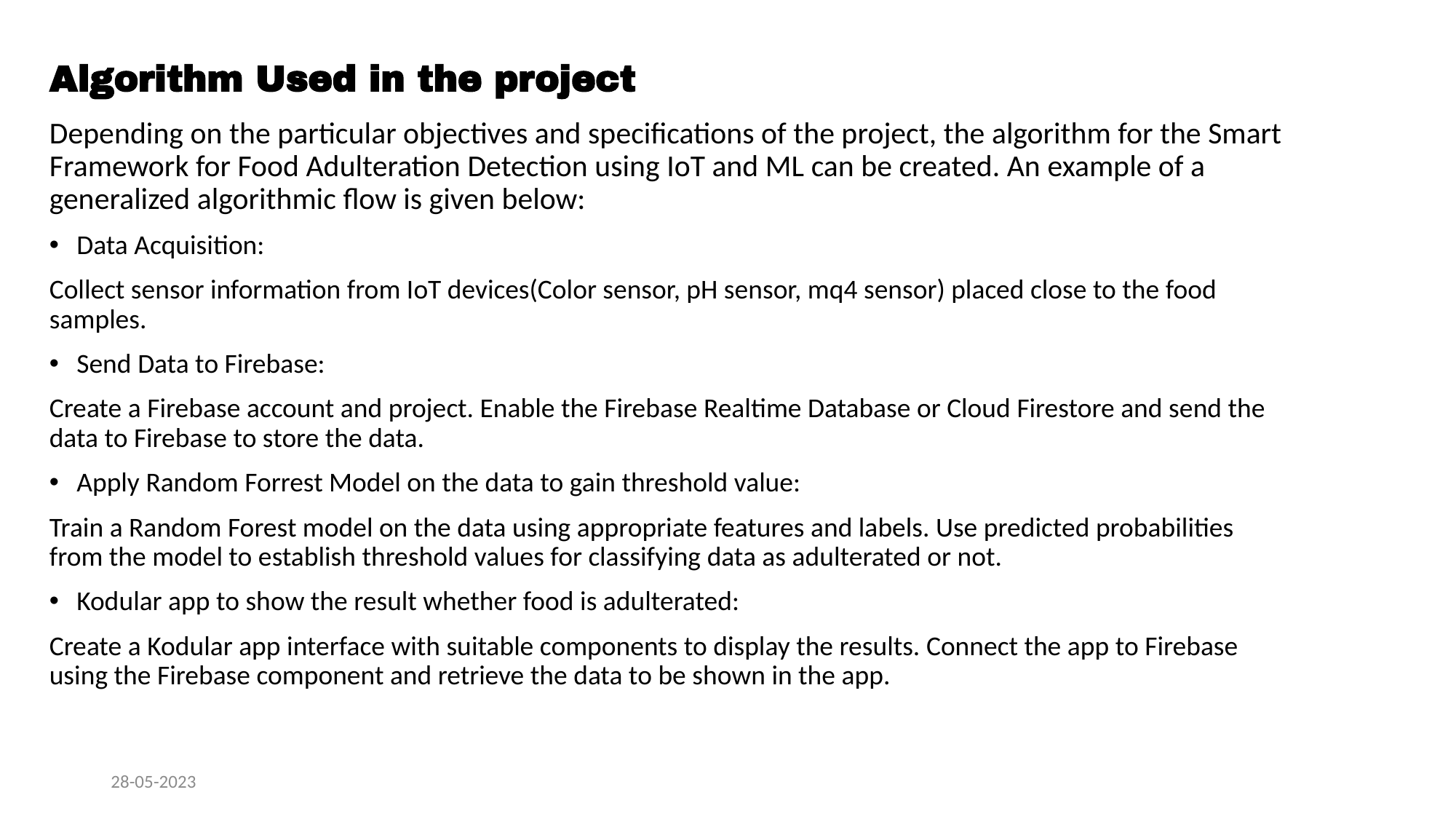

# Algorithm Used in the project
Depending on the particular objectives and specifications of the project, the algorithm for the Smart Framework for Food Adulteration Detection using IoT and ML can be created. An example of a generalized algorithmic flow is given below:
Data Acquisition:
Collect sensor information from IoT devices(Color sensor, pH sensor, mq4 sensor) placed close to the food samples.
Send Data to Firebase:
Create a Firebase account and project. Enable the Firebase Realtime Database or Cloud Firestore and send the data to Firebase to store the data.
Apply Random Forrest Model on the data to gain threshold value:
Train a Random Forest model on the data using appropriate features and labels. Use predicted probabilities from the model to establish threshold values for classifying data as adulterated or not.
Kodular app to show the result whether food is adulterated:
Create a Kodular app interface with suitable components to display the results. Connect the app to Firebase using the Firebase component and retrieve the data to be shown in the app.

28-05-2023